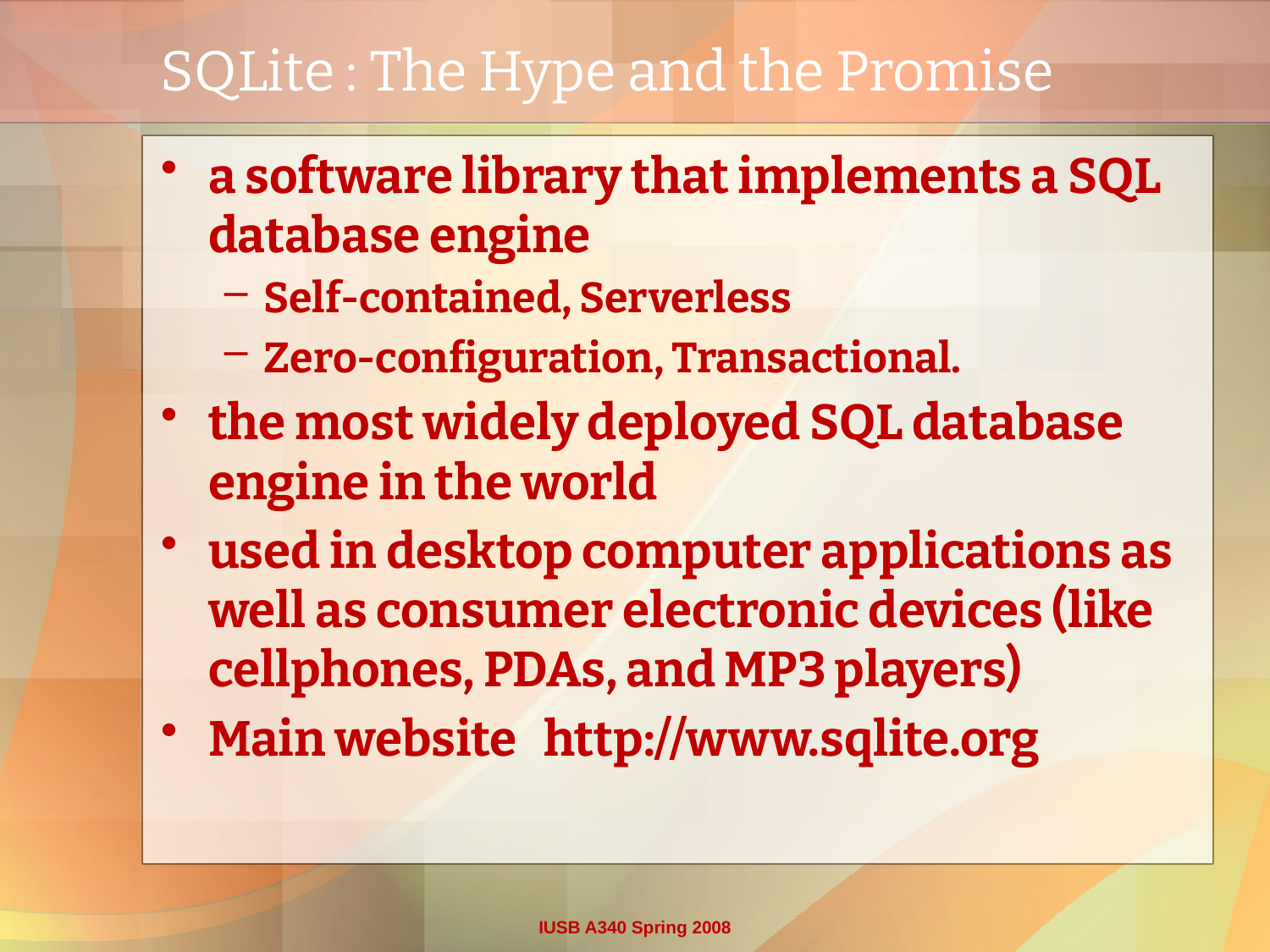

# SQLite : The Hype and the Promise
a software library that implements a SQL database engine
Self-contained, Serverless
Zero-configuration, Transactional.
the most widely deployed SQL database engine in the world
used in desktop computer applications as well as consumer electronic devices (like cellphones, PDAs, and MP3 players)
Main website   http://www.sqlite.org

IUSB A340 Spring 2008